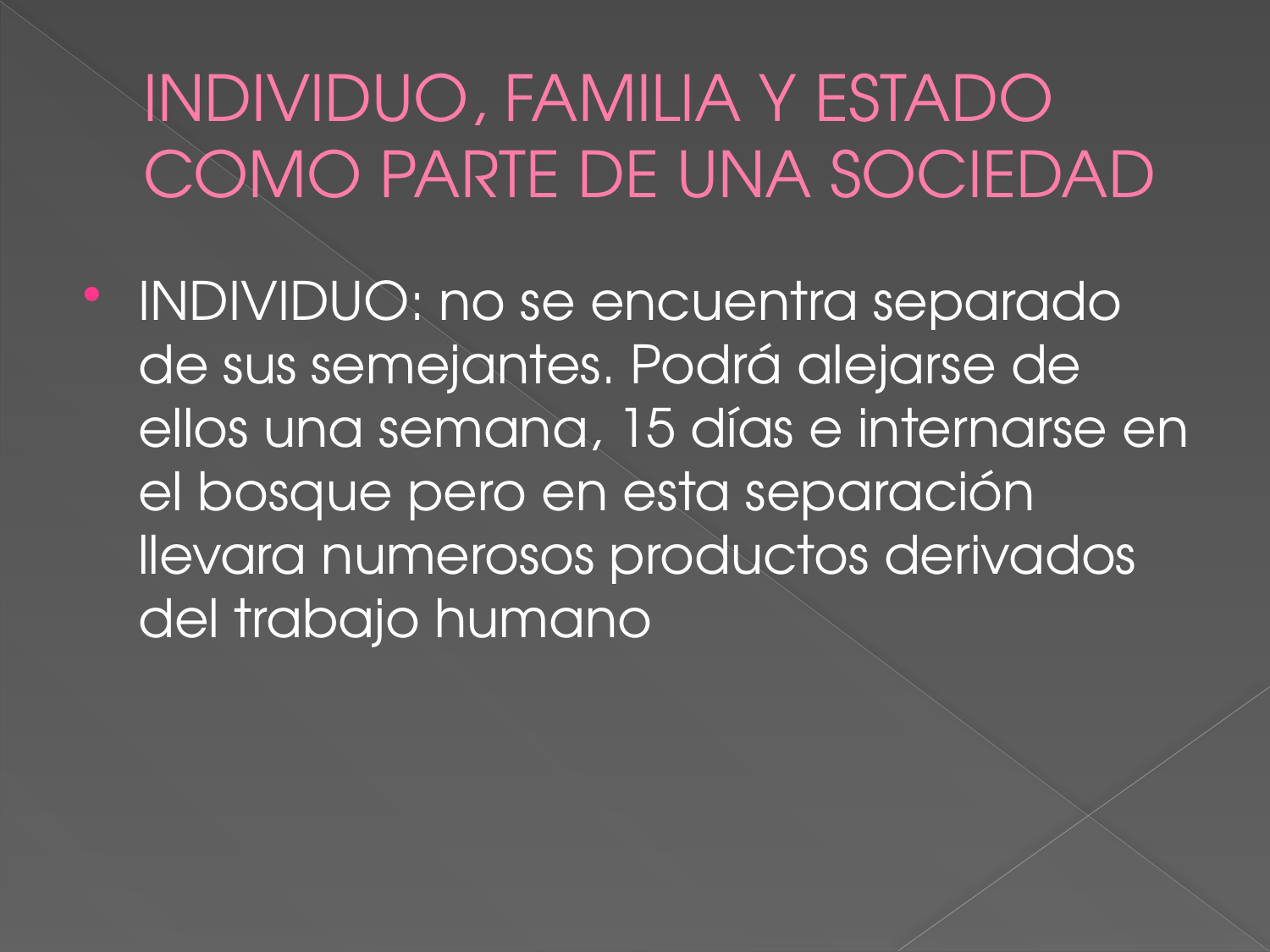

# INDIVIDUO, FAMILIA Y ESTADO COMO PARTE DE UNA SOCIEDAD
INDIVIDUO: no se encuentra separado de sus semejantes. Podrá alejarse de ellos una semana, 15 días e internarse en el bosque pero en esta separación llevara numerosos productos derivados del trabajo humano